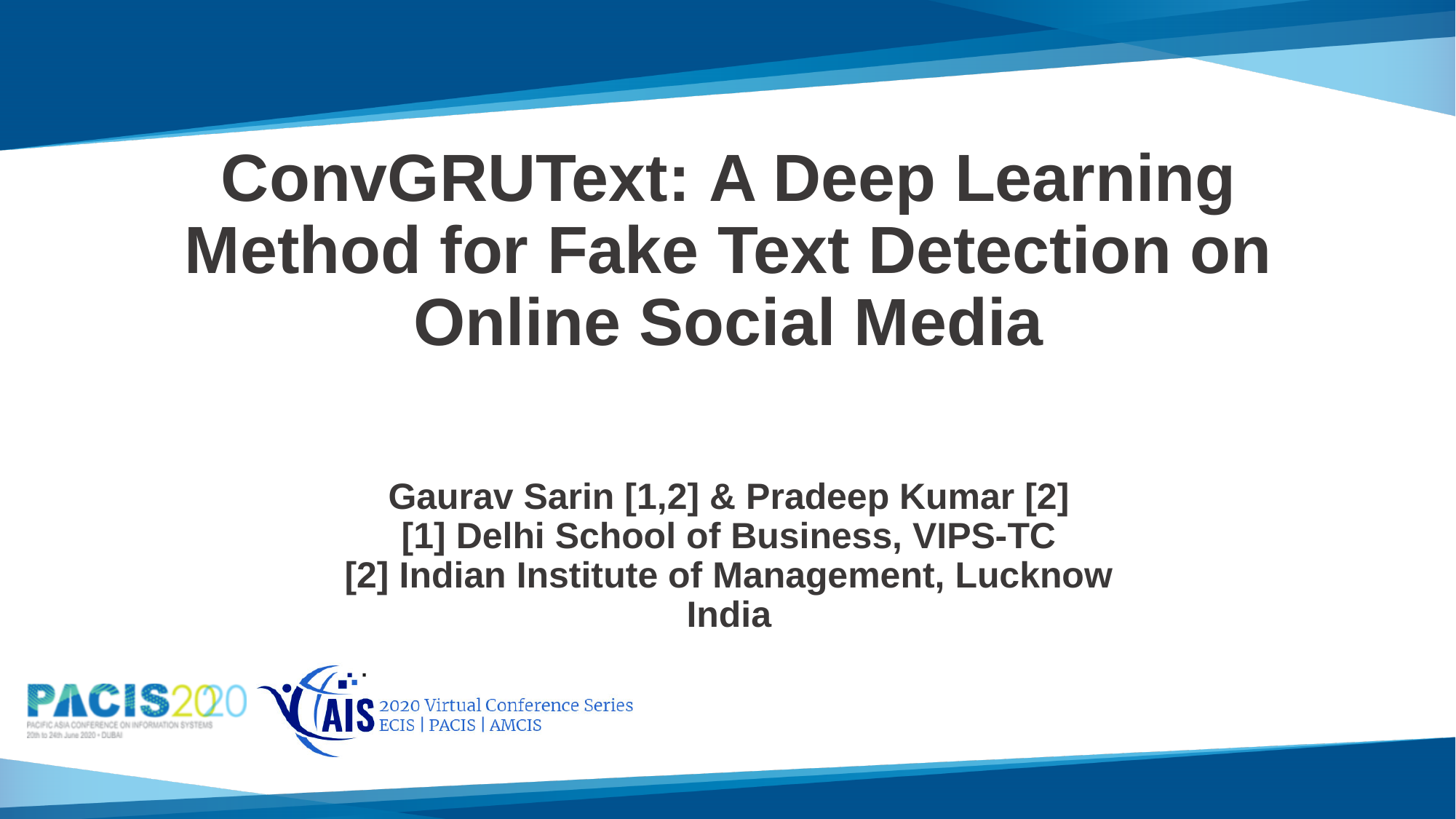

# ConvGRUText: A Deep Learning Method for Fake Text Detection on Online Social Media Gaurav Sarin [1,2] & Pradeep Kumar [2] [1] Delhi School of Business, VIPS-TC [2] Indian Institute of Management, Lucknow India